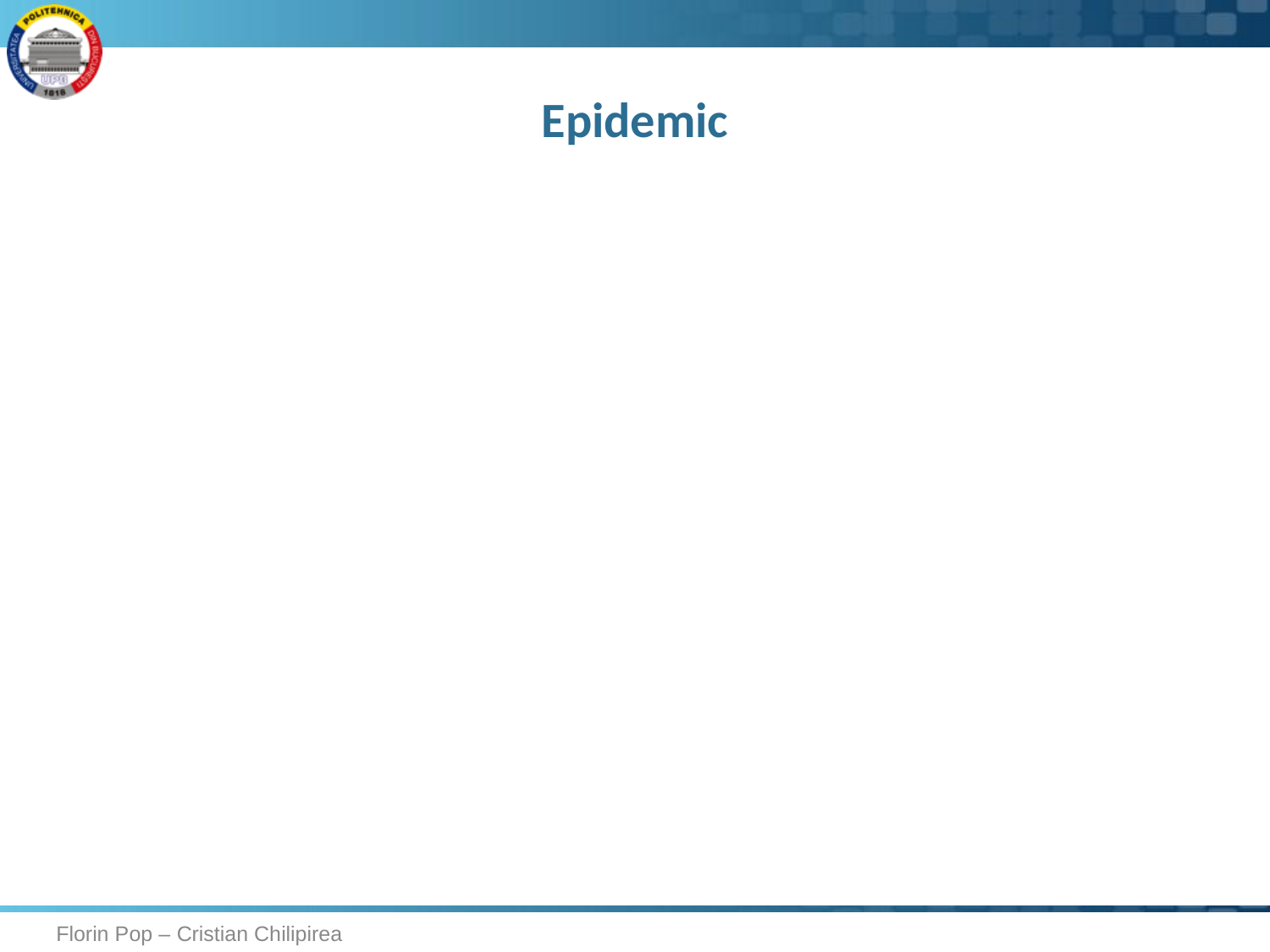

# Epidemic

Florin Pop – Cristian Chilipirea